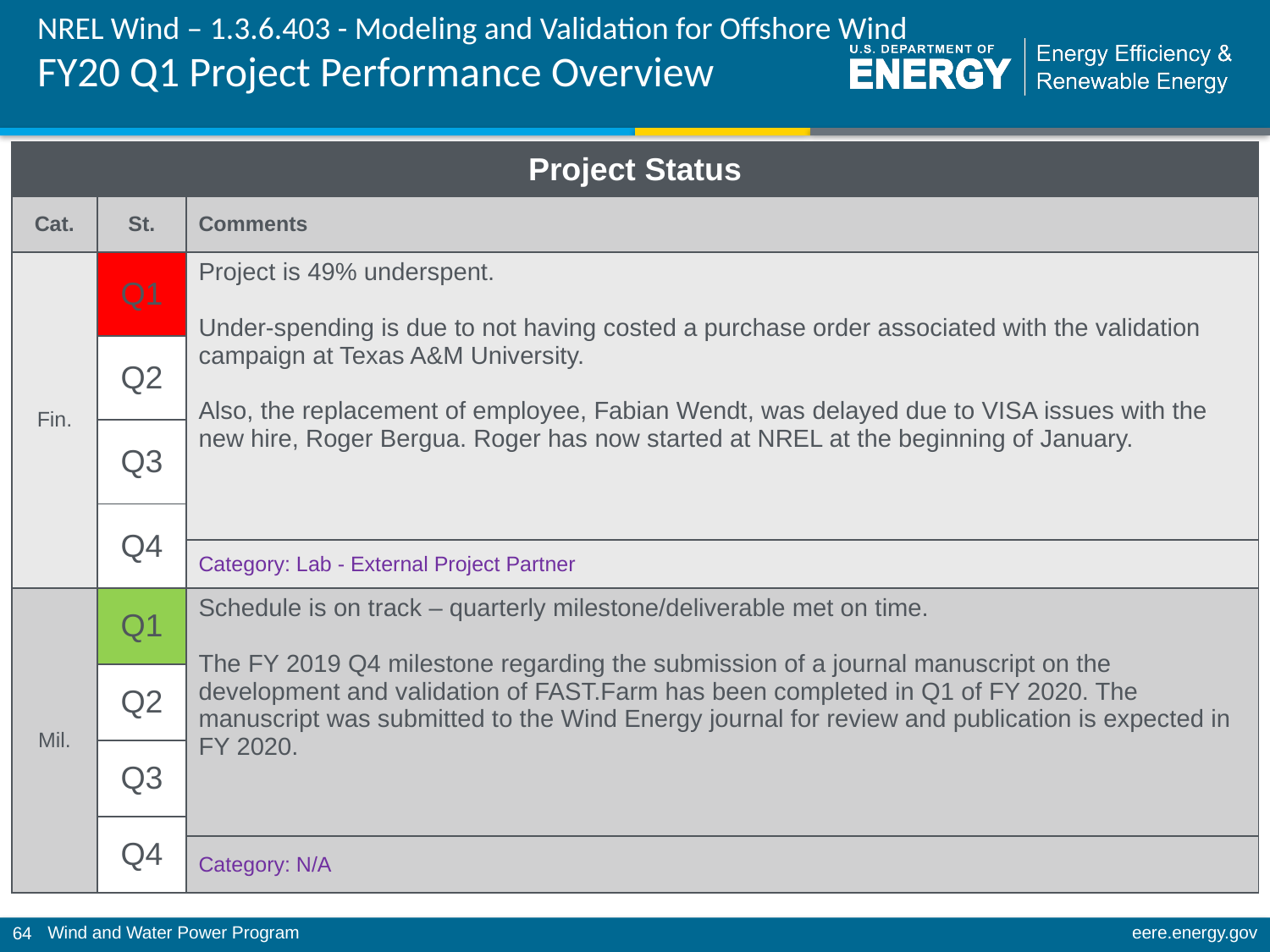

# NREL Wind – 1.3.6.403 - Modeling and Validation for Offshore Wind FY20 Q1 Project Performance Overview
| Project Status |  |  |
| --- | --- | --- |
| Cat. | St. | Comments |
| Fin. | Q1 | Project is 49% underspent. Under-spending is due to not having costed a purchase order associated with the validation campaign at Texas A&M University. Also, the replacement of employee, Fabian Wendt, was delayed due to VISA issues with the new hire, Roger Bergua. Roger has now started at NREL at the beginning of January. |
|  | Q2 |  |
|  | Q3 |  |
|  | Q4 |  |
|  |  | Category: Lab - External Project Partner |
| Mil. | Q1 | Schedule is on track – quarterly milestone/deliverable met on time. The FY 2019 Q4 milestone regarding the submission of a journal manuscript on the development and validation of FAST.Farm has been completed in Q1 of FY 2020. The manuscript was submitted to the Wind Energy journal for review and publication is expected in FY 2020. |
|  | Q2 |  |
|  | Q3 |  |
|  | Q4 |  |
|  |  | Category: N/A |